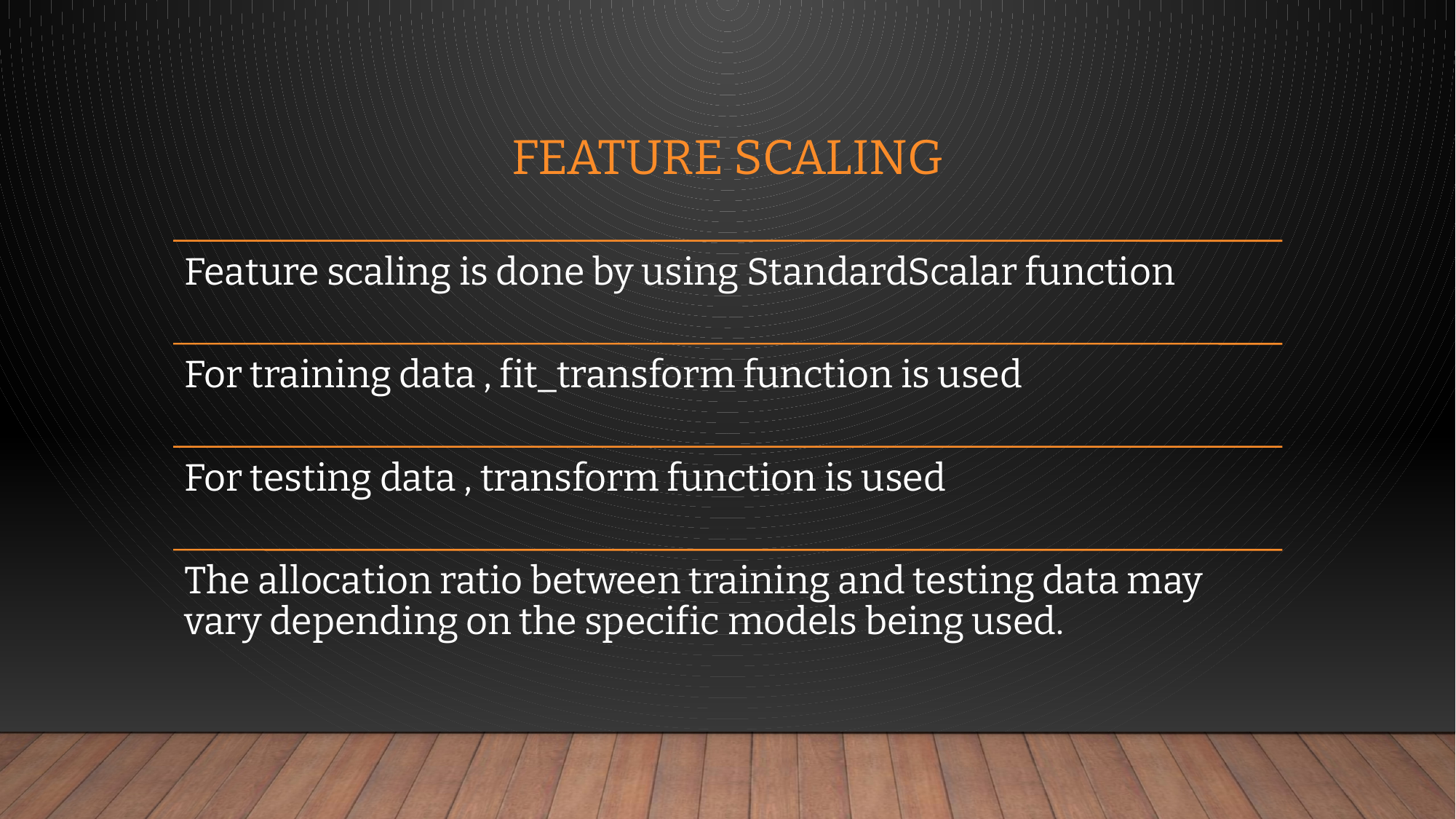

# FEATURE scaling
Feature scaling is done by using StandardScalar function
For training data , fit_transform function is used
For testing data , transform function is used
The allocation ratio between training and testing data may vary depending on the specific models being used.